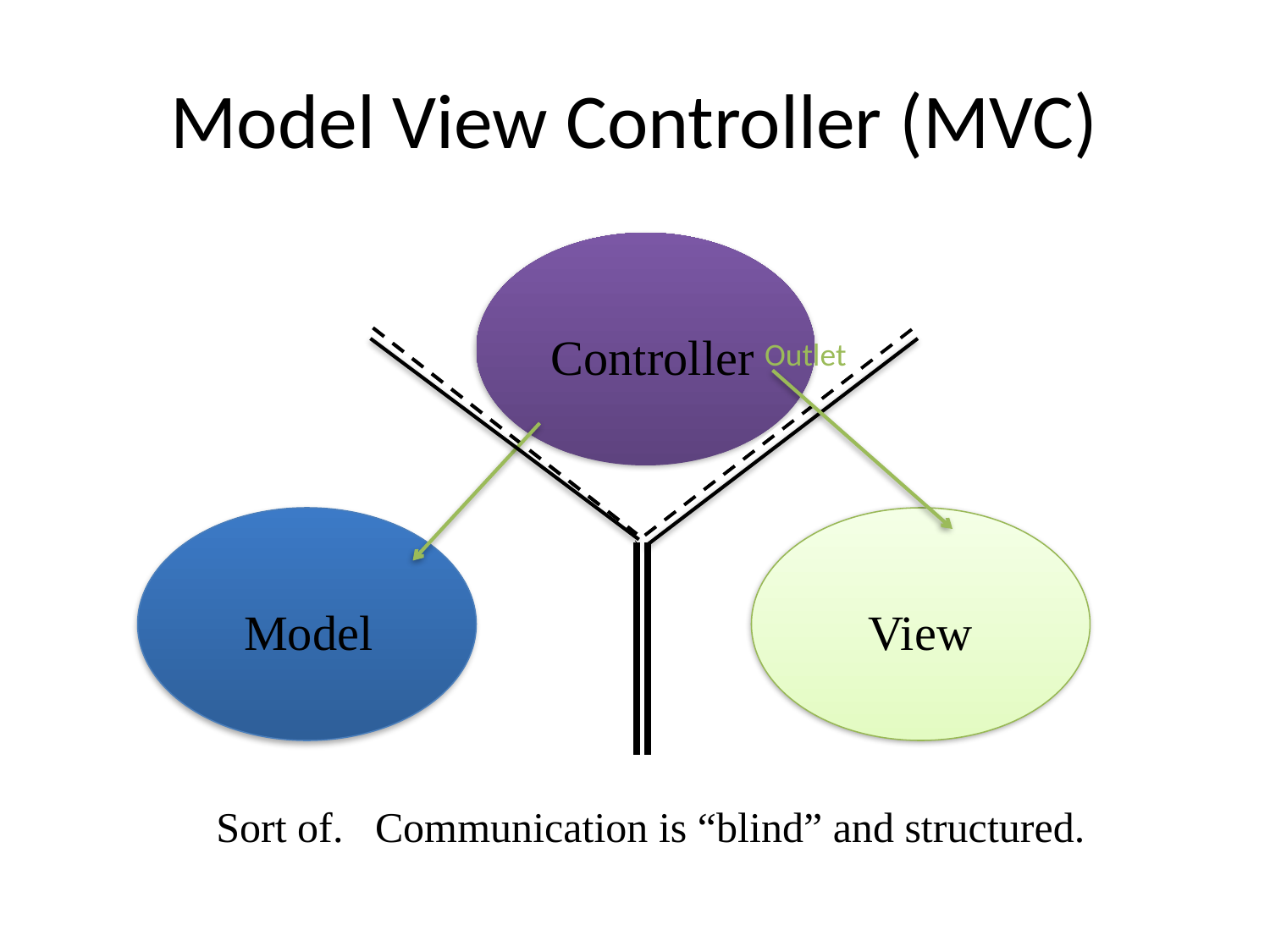

Model View Controller (MVC)

Controller

Outlet

Model
Model

Model

View
View

Sort of.   Communication is “blind” and structured.